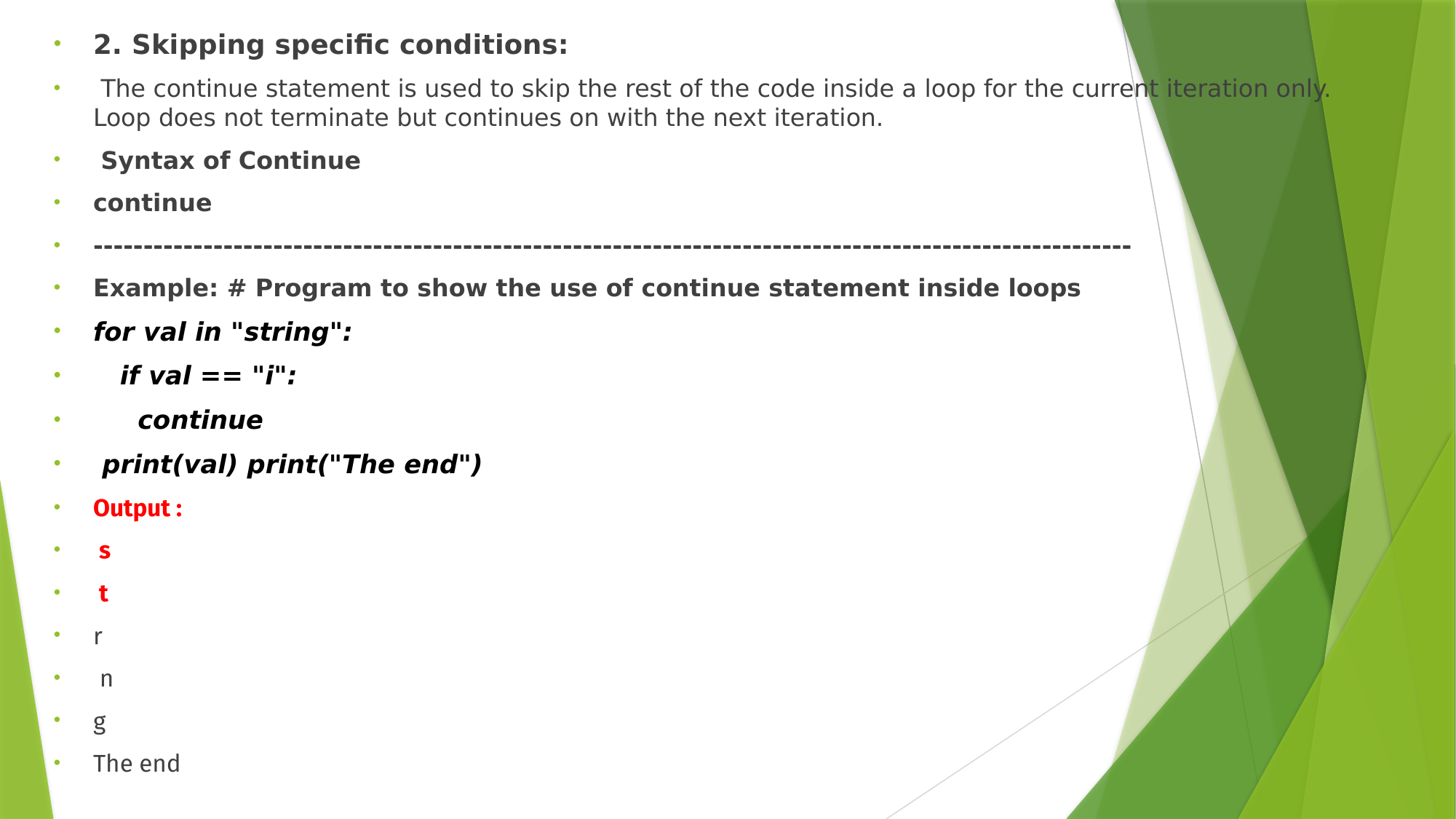

2. Skipping specific conditions:
 The continue statement is used to skip the rest of the code inside a loop for the current iteration only. Loop does not terminate but continues on with the next iteration.
 Syntax of Continue
continue
--------------------------------------------------------------------------------------------------------
Example: # Program to show the use of continue statement inside loops
for val in "string":
   if val == "i":
     continue
 print(val) print("The end")
Output :
 s
 t
r
 n
g
The end